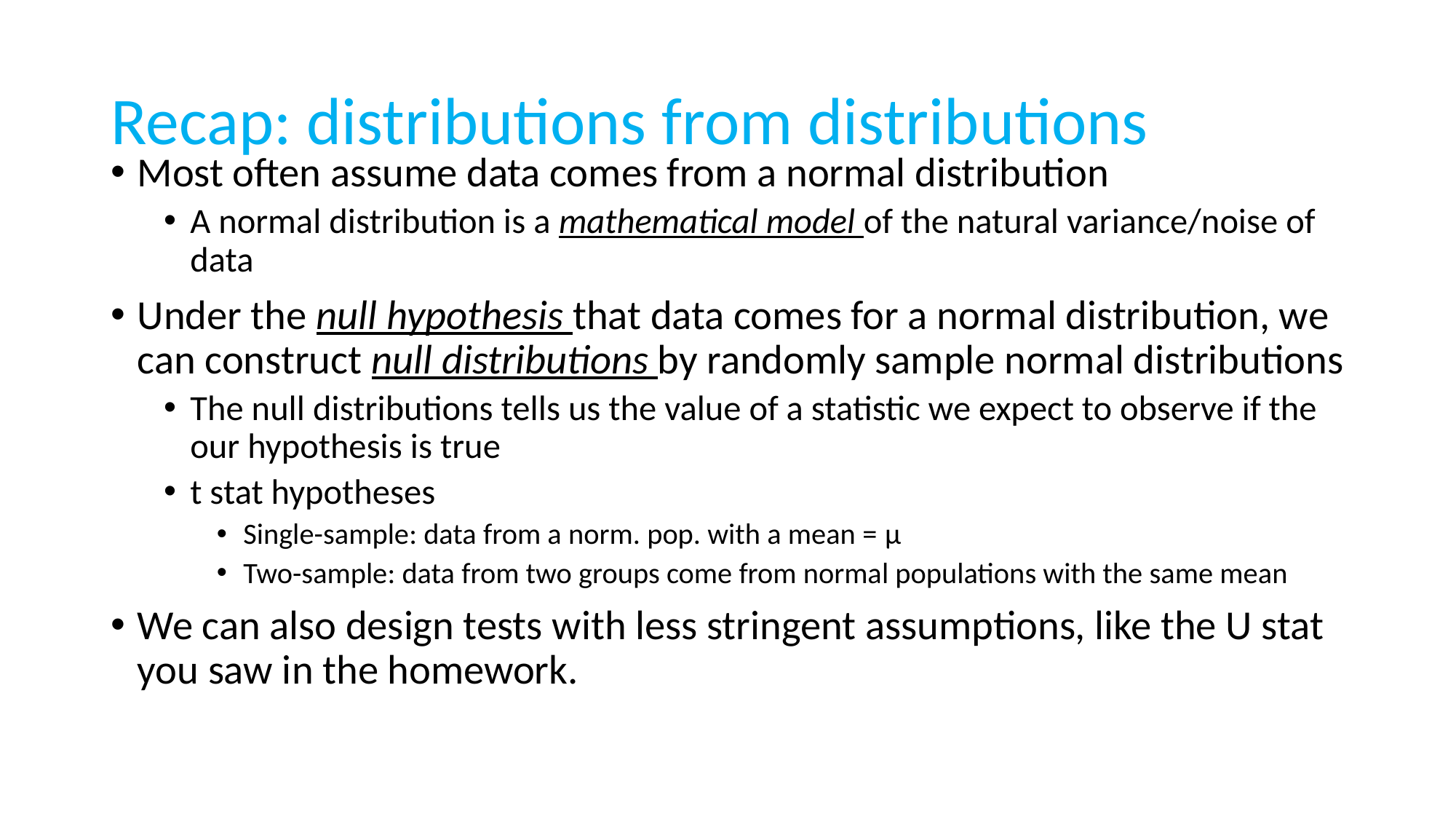

# Recap: distributions from distributions
Most often assume data comes from a normal distribution
A normal distribution is a mathematical model of the natural variance/noise of data
Under the null hypothesis that data comes for a normal distribution, we can construct null distributions by randomly sample normal distributions
The null distributions tells us the value of a statistic we expect to observe if the our hypothesis is true
t stat hypotheses
Single-sample: data from a norm. pop. with a mean = μ
Two-sample: data from two groups come from normal populations with the same mean
We can also design tests with less stringent assumptions, like the U stat you saw in the homework.